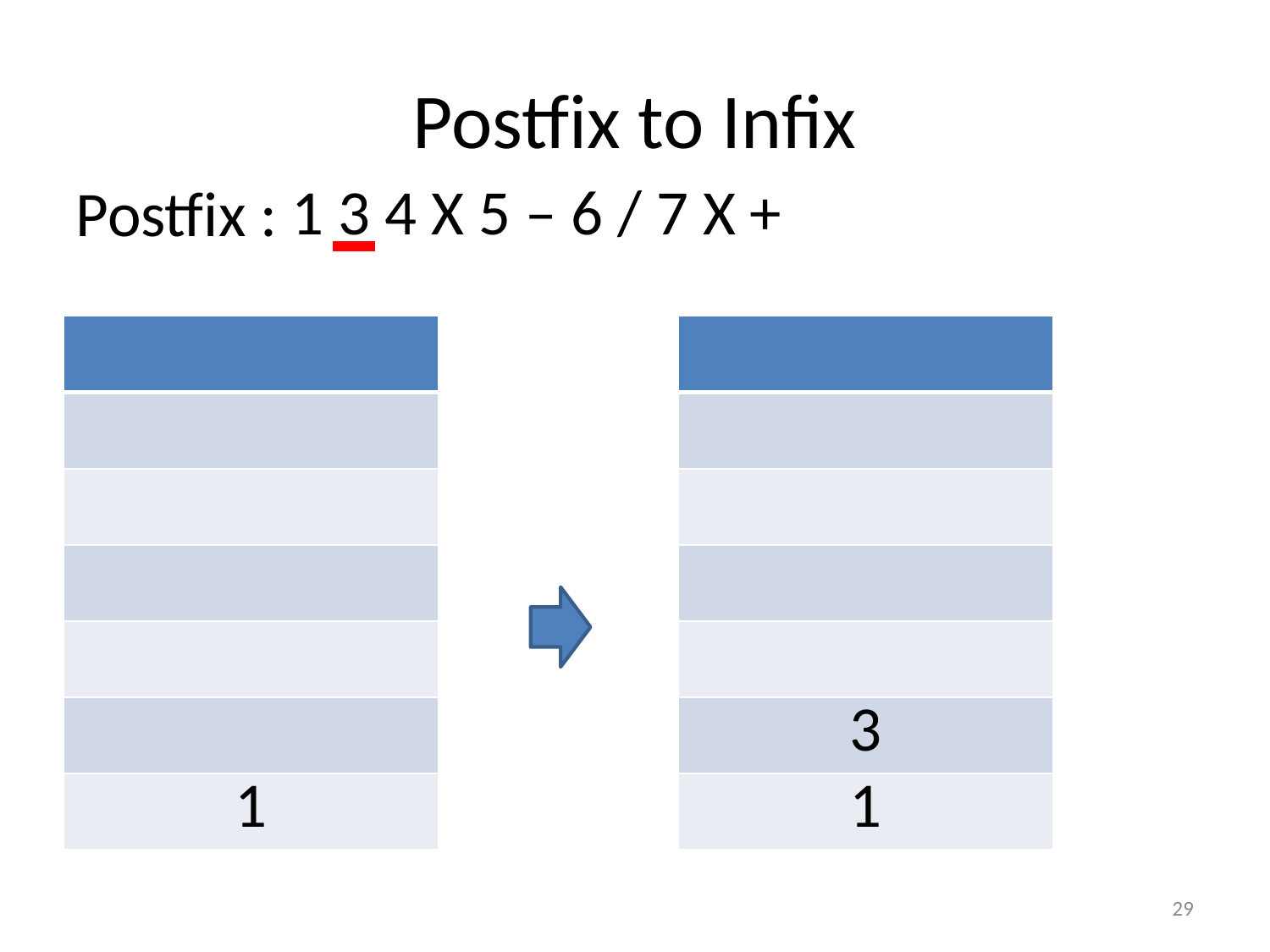

# Postfix to Infix
1 3 4 X 5 – 6 / 7 X +
Postfix :
|  |
| --- |
|  |
|  |
|  |
|  |
|  |
| 1 |
|  |
| --- |
|  |
|  |
|  |
|  |
| 3 |
| 1 |

29